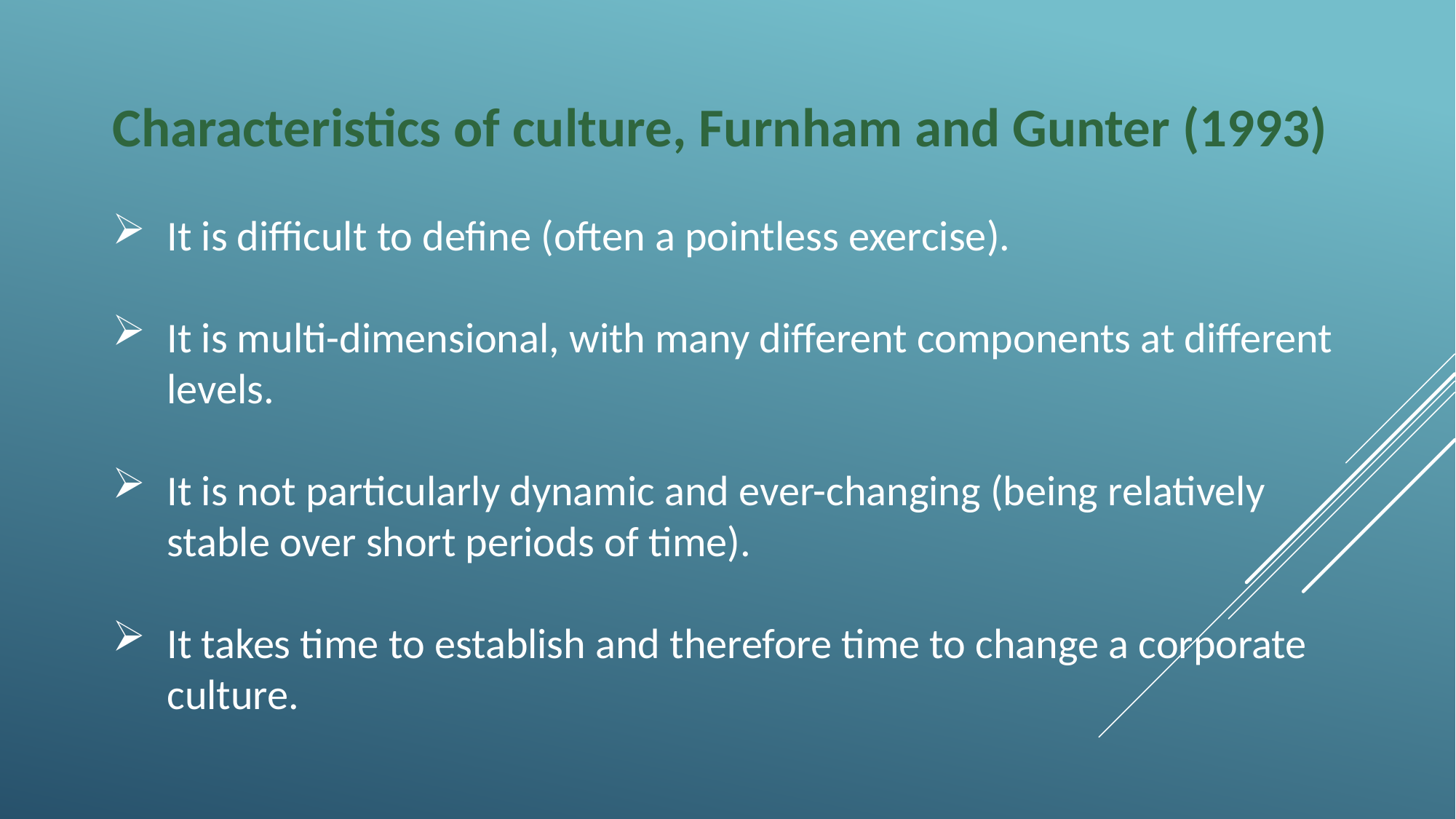

Characteristics of culture, Furnham and Gunter (1993)

It is difficult to define (often a pointless exercise).

It is multi-dimensional, with many different components at different levels.

It is not particularly dynamic and ever-changing (being relatively stable over short periods of time).

It takes time to establish and therefore time to change a corporate culture.